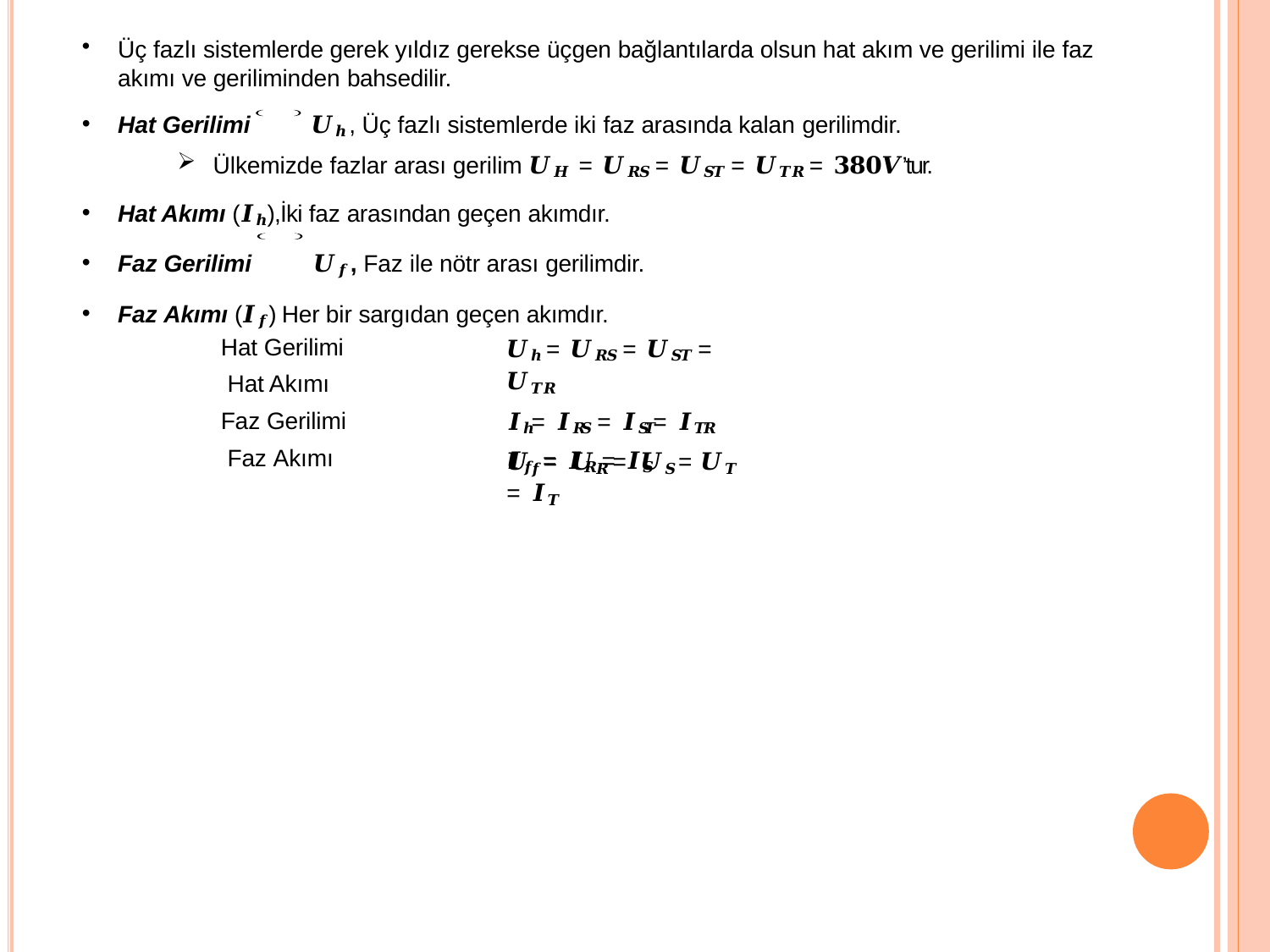

Üç fazlı sistemlerde gerek yıldız gerekse üçgen bağlantılarda olsun hat akım ve gerilimi ile faz  akımı ve geriliminden bahsedilir.
Hat Gerilimi	𝑼𝒉 , Üç fazlı sistemlerde iki faz arasında kalan gerilimdir.
Ülkemizde fazlar arası gerilim 𝑼𝑯 = 𝑼𝑹𝑺 = 𝑼𝑺𝑻 = 𝑼𝑻𝑹 = 𝟑𝟖𝟎𝑽’tur.
Hat Akımı (𝑰𝒉),İki faz arasından geçen akımdır.
Faz Gerilimi	𝑼𝒇 , Faz ile nötr arası gerilimdir.
Faz Akımı (𝑰𝒇) Her bir sargıdan geçen akımdır.

Hat Gerilimi  Hat Akımı  Faz Gerilimi  Faz Akımı
𝑼𝒉 = 𝑼𝑹𝑺 = 𝑼𝑺𝑻 = 𝑼𝑻𝑹
𝑰𝒉 = 𝑰𝑹𝑺 = 𝑰𝑺𝑻  = 𝑰𝑻𝑹
𝑼𝒇 = 𝑼𝑹 = 𝑼𝑺 = 𝑼𝑻
𝑰𝒇 = 𝑰𝑹 = 𝑰𝑺 = 𝑰𝑻